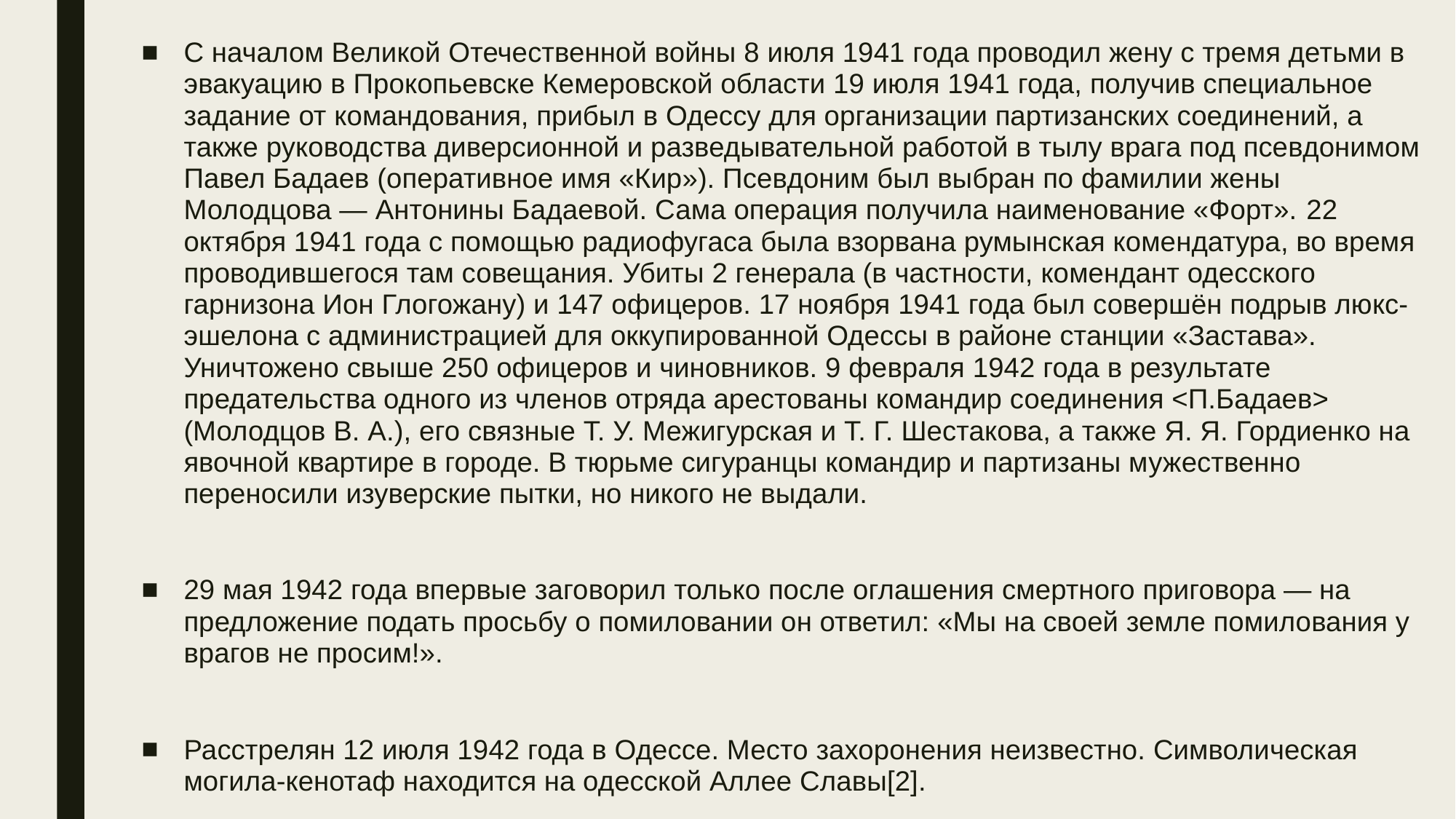

С началом Великой Отечественной войны 8 июля 1941 года проводил жену с тремя детьми в эвакуацию в Прокопьевске Кемеровской области 19 июля 1941 года, получив специальное задание от командования, прибыл в Одессу для организации партизанских соединений, а также руководства диверсионной и разведывательной работой в тылу врага под псевдонимом Павел Бадаев (оперативное имя «Кир»). Псевдоним был выбран по фамилии жены Молодцова — Антонины Бадаевой. Сама операция получила наименование «Форт». 22 октября 1941 года с помощью радиофугаса была взорвана румынская комендатура, во время проводившегося там совещания. Убиты 2 генерала (в частности, комендант одесского гарнизона Ион Глогожану) и 147 офицеров. 17 ноября 1941 года был совершён подрыв люкс-эшелона с администрацией для оккупированной Одессы в районе станции «Застава». Уничтожено свыше 250 офицеров и чиновников. 9 февраля 1942 года в результате предательства одного из членов отряда арестованы командир соединения <П.Бадаев> (Молодцов В. А.), его связные Т. У. Межигурская и Т. Г. Шестакова, а также Я. Я. Гордиенко на явочной квартире в городе. В тюрьме сигуранцы командир и партизаны мужественно переносили изуверские пытки, но никого не выдали.

29 мая 1942 года впервые заговорил только после оглашения смертного приговора — на предложение подать просьбу о помиловании он ответил: «Мы на своей земле помилования у врагов не просим!».

Расстрелян 12 июля 1942 года в Одессе. Место захоронения неизвестно. Символическая могила-кенотаф находится на одесской Аллее Славы[2].